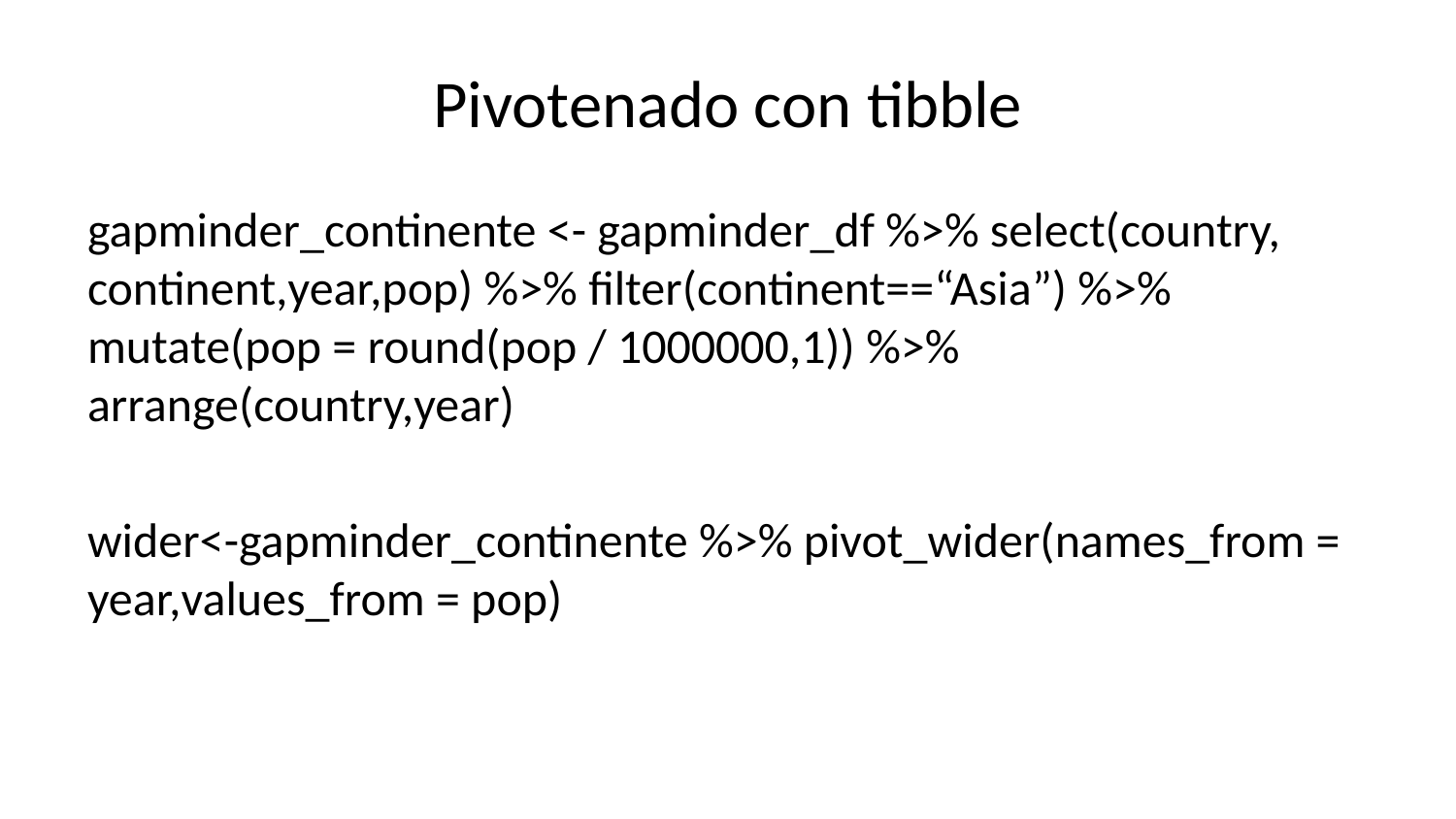

# Pivotenado con tibble
gapminder_continente <- gapminder_df %>% select(country, continent,year,pop) %>% filter(continent==“Asia”) %>% mutate(pop = round(pop / 1000000,1)) %>% arrange(country,year)

wider<-gapminder_continente %>% pivot_wider(names_from = year,values_from = pop)